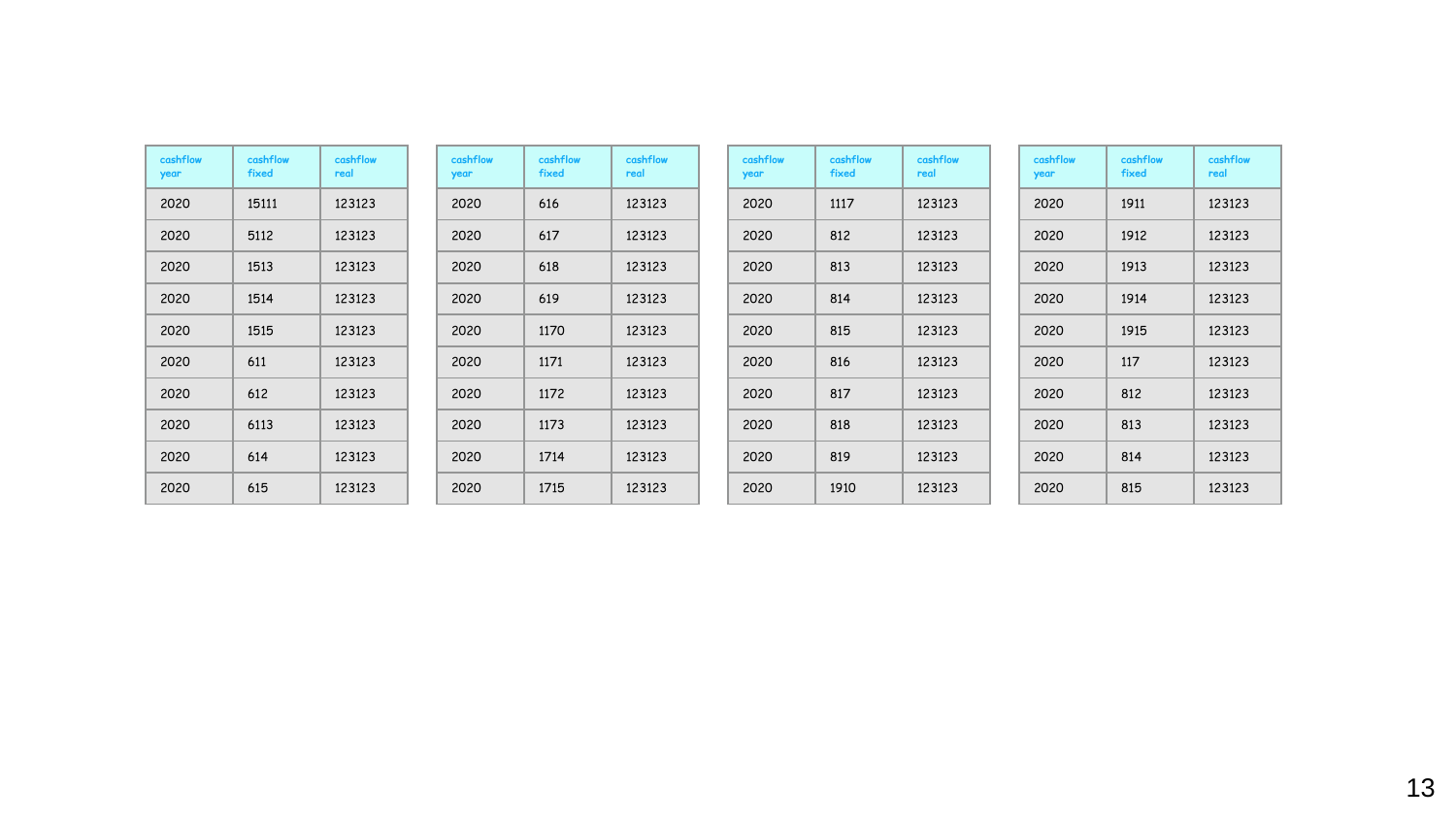

| cashflow year | cashflow fixed | cashflow real |
| --- | --- | --- |
| 2020 | 15111 | 123123 |
| 2020 | 5112 | 123123 |
| 2020 | 1513 | 123123 |
| 2020 | 1514 | 123123 |
| 2020 | 1515 | 123123 |
| 2020 | 611 | 123123 |
| 2020 | 612 | 123123 |
| 2020 | 6113 | 123123 |
| 2020 | 614 | 123123 |
| 2020 | 615 | 123123 |
| cashflow year | cashflow fixed | cashflow real |
| --- | --- | --- |
| 2020 | 616 | 123123 |
| 2020 | 617 | 123123 |
| 2020 | 618 | 123123 |
| 2020 | 619 | 123123 |
| 2020 | 1170 | 123123 |
| 2020 | 1171 | 123123 |
| 2020 | 1172 | 123123 |
| 2020 | 1173 | 123123 |
| 2020 | 1714 | 123123 |
| 2020 | 1715 | 123123 |
| cashflow year | cashflow fixed | cashflow real |
| --- | --- | --- |
| 2020 | 1117 | 123123 |
| 2020 | 812 | 123123 |
| 2020 | 813 | 123123 |
| 2020 | 814 | 123123 |
| 2020 | 815 | 123123 |
| 2020 | 816 | 123123 |
| 2020 | 817 | 123123 |
| 2020 | 818 | 123123 |
| 2020 | 819 | 123123 |
| 2020 | 1910 | 123123 |
| cashflow year | cashflow fixed | cashflow real |
| --- | --- | --- |
| 2020 | 1911 | 123123 |
| 2020 | 1912 | 123123 |
| 2020 | 1913 | 123123 |
| 2020 | 1914 | 123123 |
| 2020 | 1915 | 123123 |
| 2020 | 117 | 123123 |
| 2020 | 812 | 123123 |
| 2020 | 813 | 123123 |
| 2020 | 814 | 123123 |
| 2020 | 815 | 123123 |

13